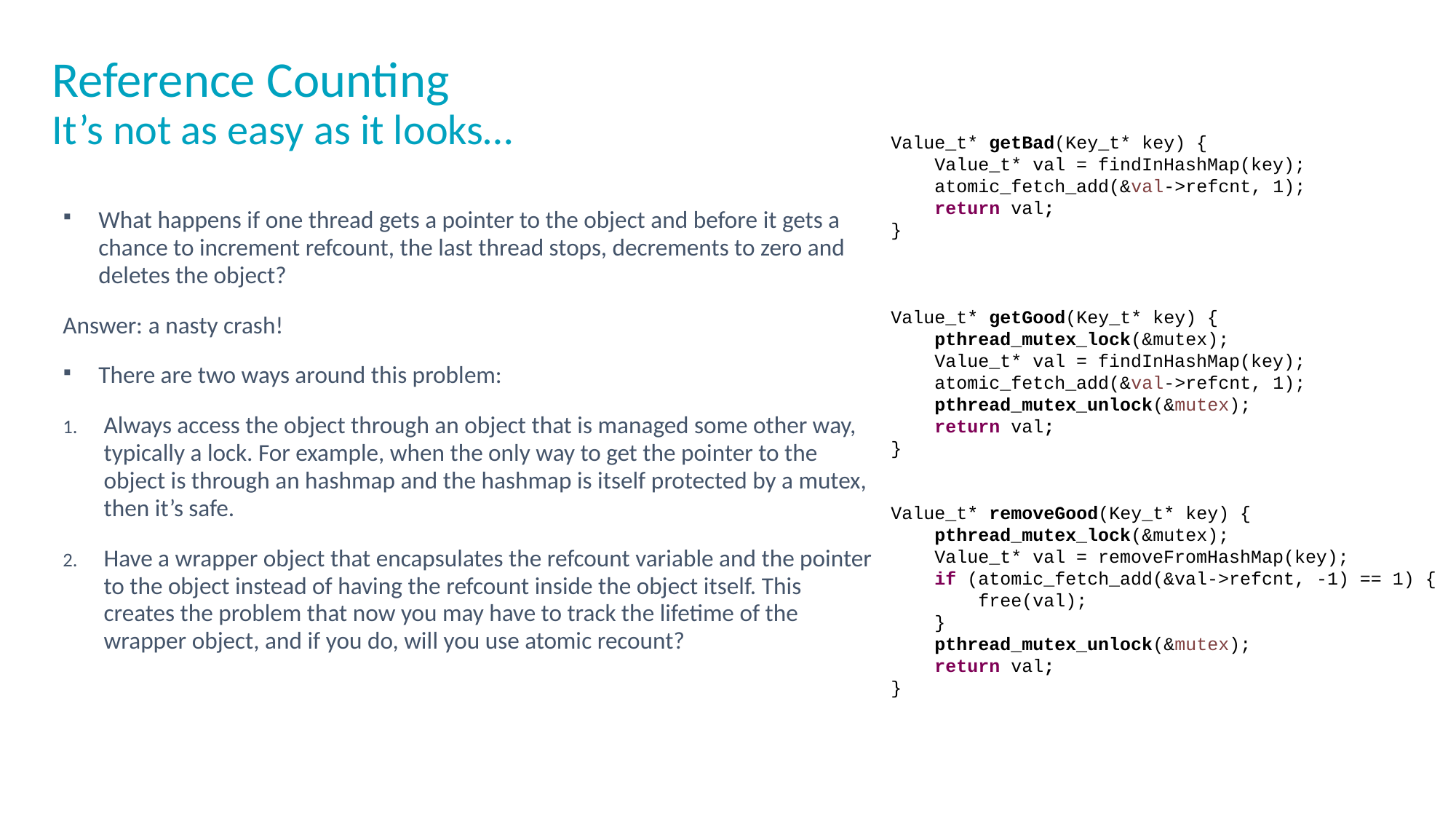

# Reference Counting It’s not as easy as it looks…
Value_t* getBad(Key_t* key) {
    Value_t* val = findInHashMap(key);
    atomic_fetch_add(&val->refcnt, 1);
    return val;
}

Value_t* getGood(Key_t* key) {
    pthread_mutex_lock(&mutex);
    Value_t* val = findInHashMap(key);
    atomic_fetch_add(&val->refcnt, 1);
    pthread_mutex_unlock(&mutex);
    return val;
}

Value_t* removeGood(Key_t* key) {
    pthread_mutex_lock(&mutex);
    Value_t* val = removeFromHashMap(key);
    if (atomic_fetch_add(&val->refcnt, -1) == 1) {
        free(val);
    }
    pthread_mutex_unlock(&mutex);
    return val;
}
What happens if one thread gets a pointer to the object and before it gets a chance to increment refcount, the last thread stops, decrements to zero and deletes the object?
Answer: a nasty crash!
There are two ways around this problem:
Always access the object through an object that is managed some other way, typically a lock. For example, when the only way to get the pointer to the object is through an hashmap and the hashmap is itself protected by a mutex, then it’s safe.
Have a wrapper object that encapsulates the refcount variable and the pointer to the object instead of having the refcount inside the object itself. This creates the problem that now you may have to track the lifetime of the wrapper object, and if you do, will you use atomic recount?